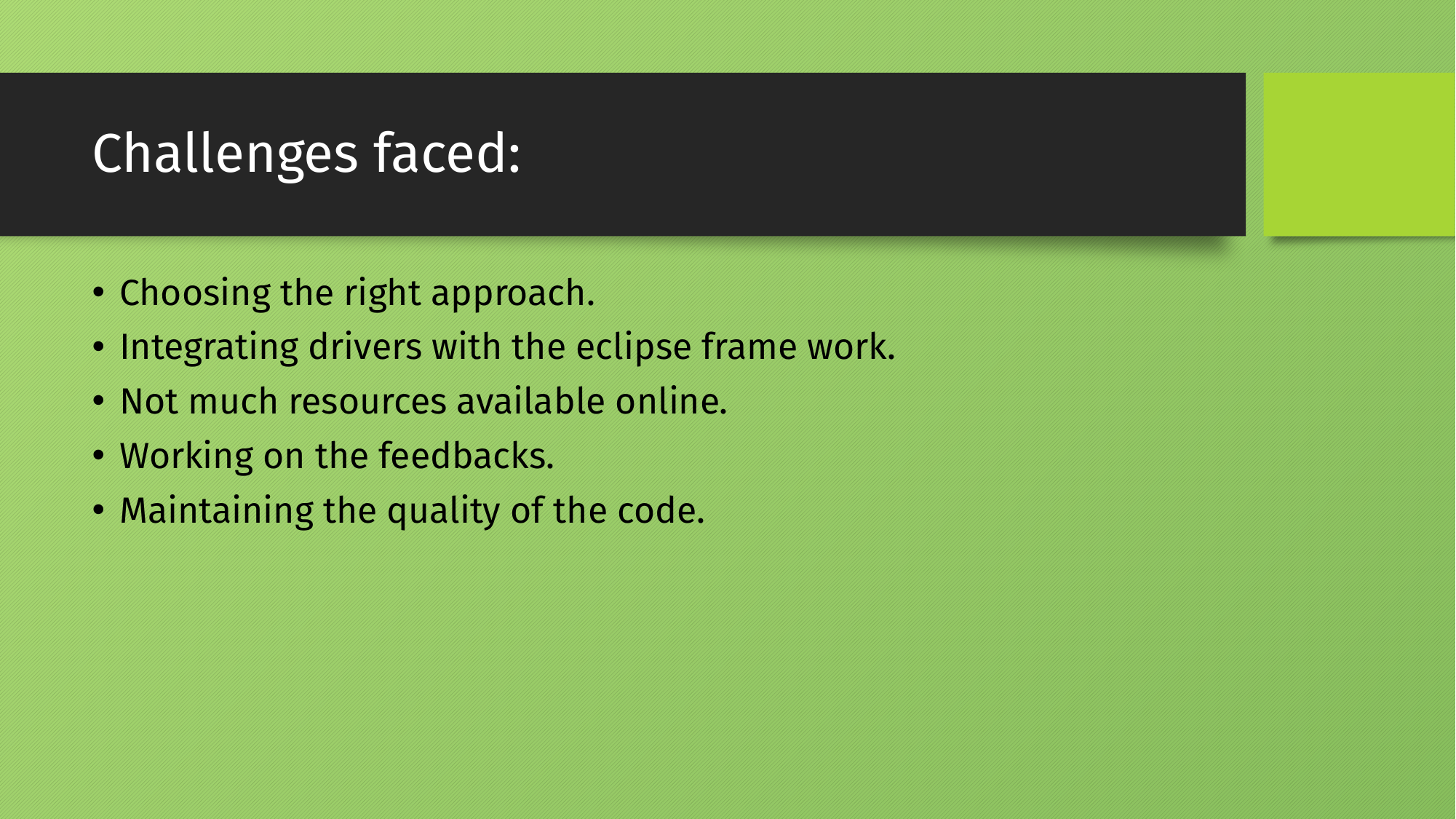

# Challenges faced:
Choosing the right approach.
Integrating drivers with the eclipse frame work.
Not much resources available online.
Working on the feedbacks.
Maintaining the quality of the code.